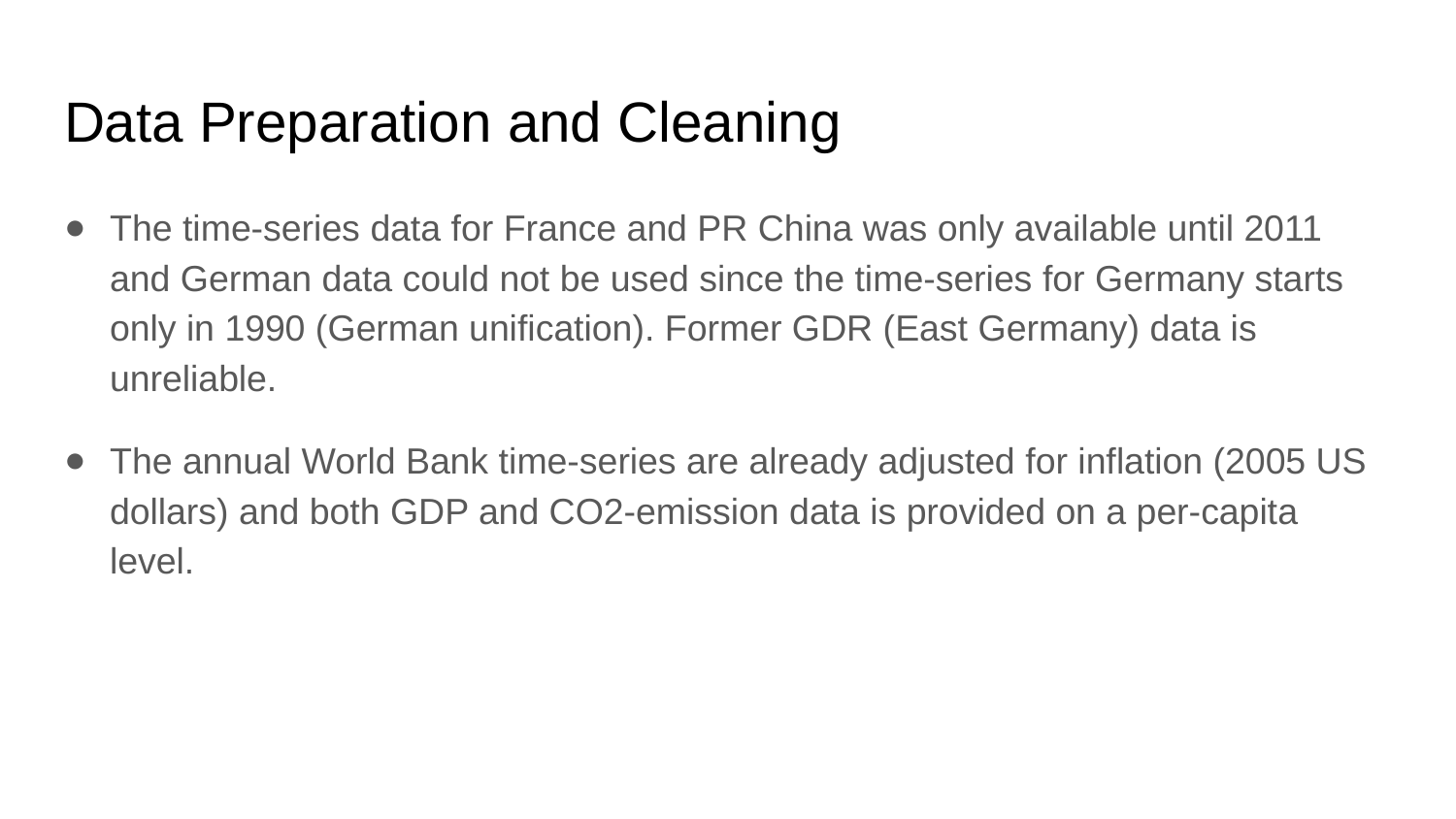

# Data Preparation and Cleaning
The time-series data for France and PR China was only available until 2011 and German data could not be used since the time-series for Germany starts only in 1990 (German unification). Former GDR (East Germany) data is unreliable.
The annual World Bank time-series are already adjusted for inflation (2005 US dollars) and both GDP and CO2-emission data is provided on a per-capita level.